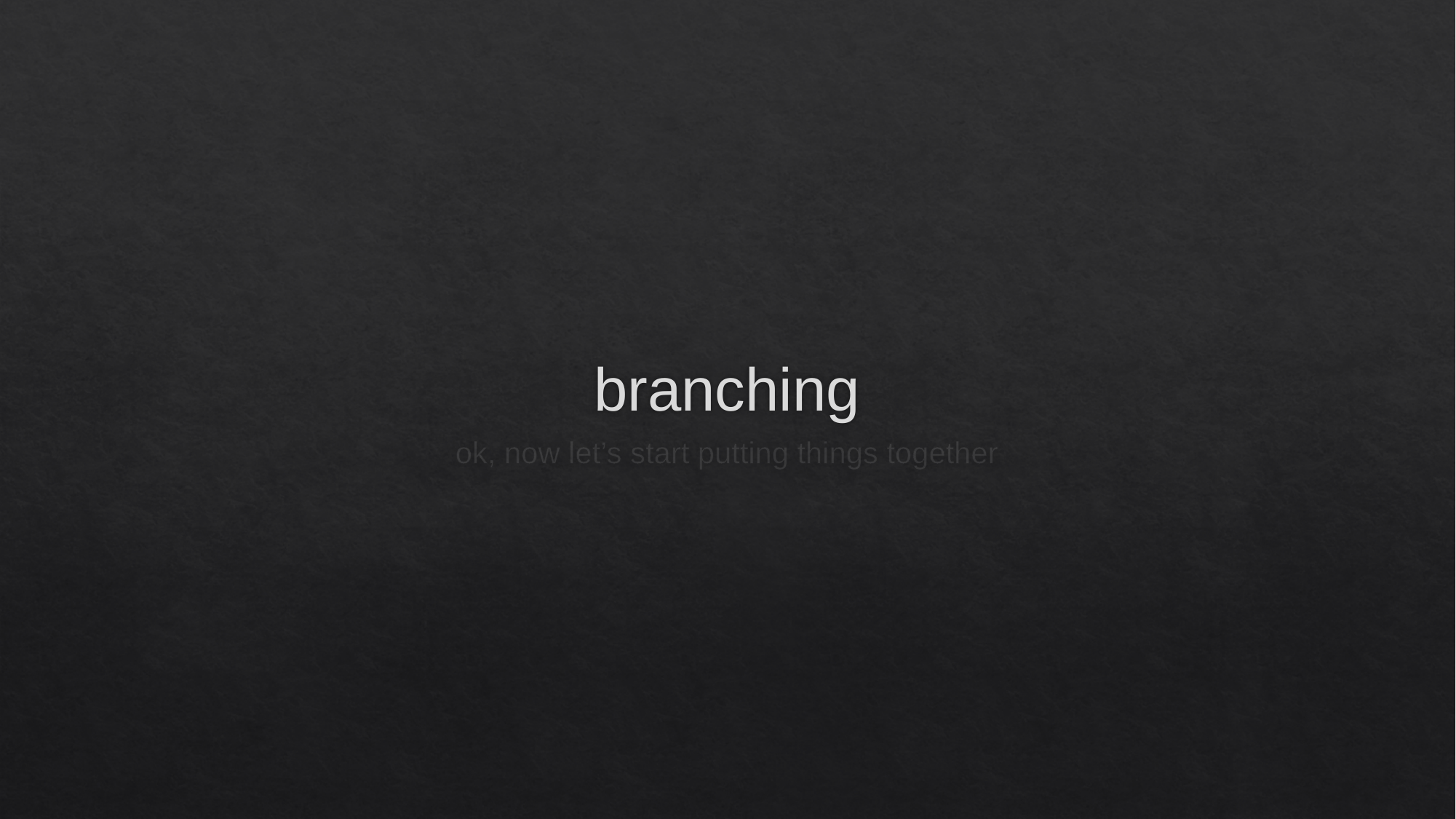

# branching
ok, now let’s start putting things together